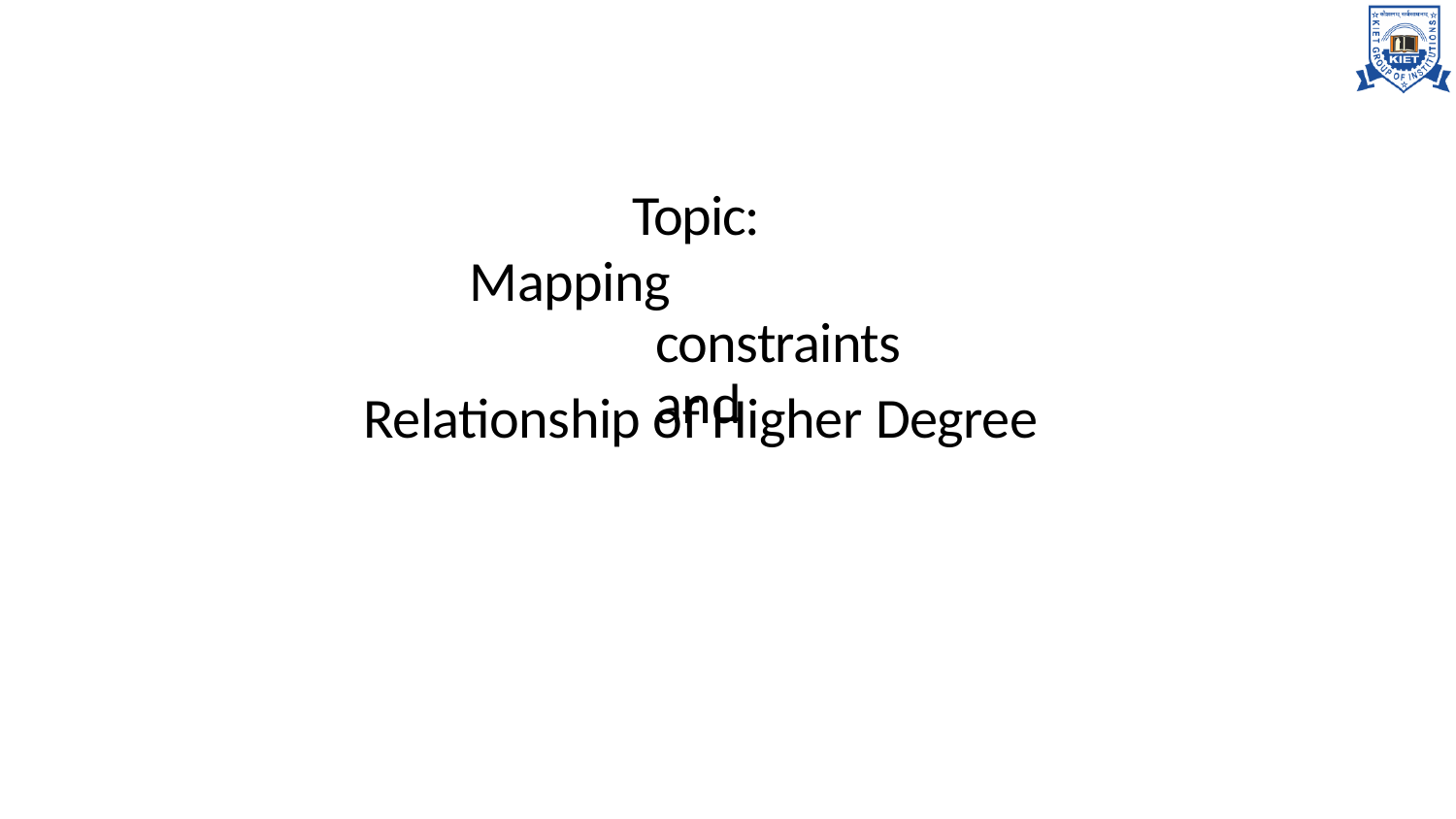

# Topic:
Mapping constraints  and

Relationship of Higher Degree